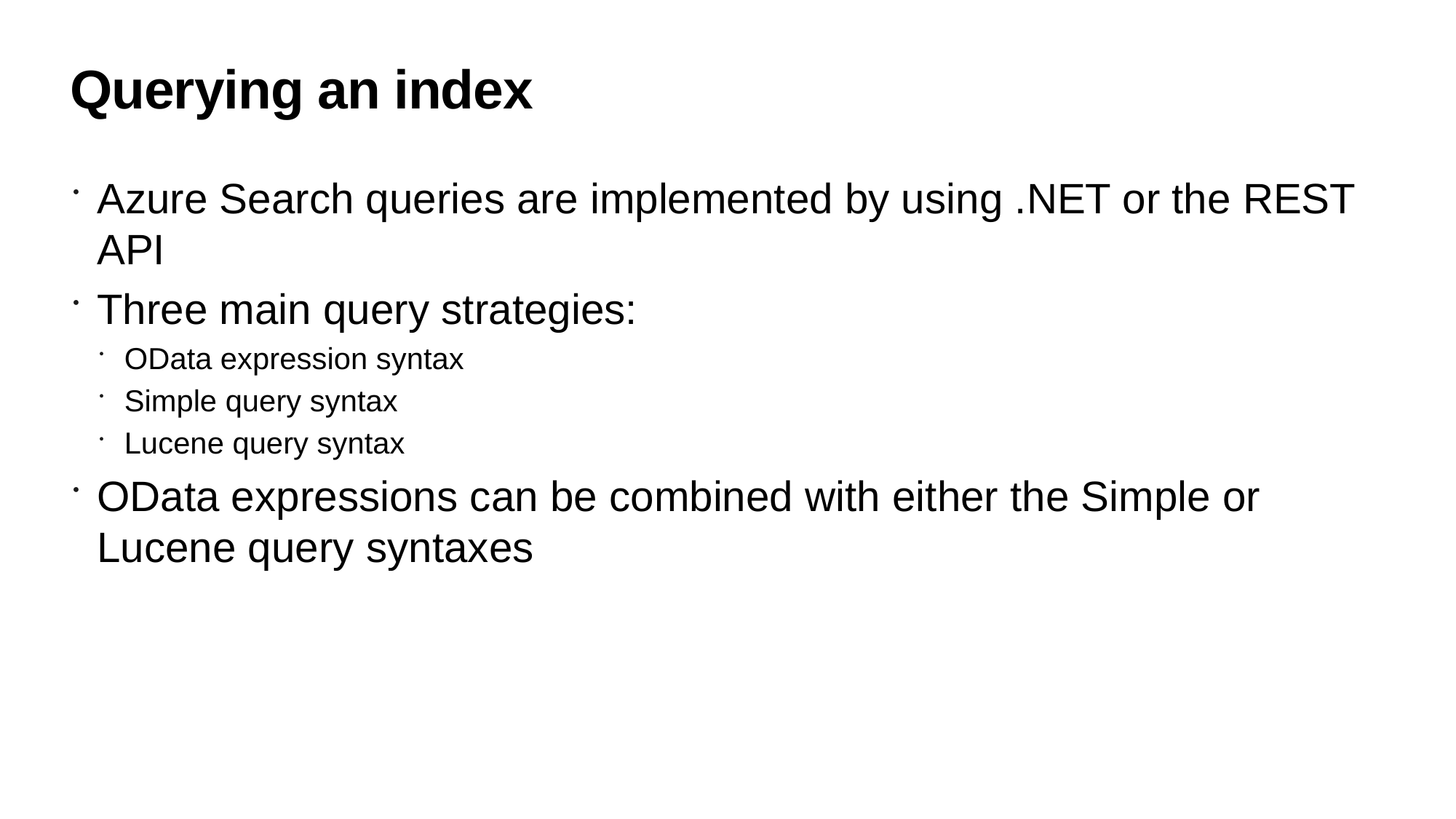

# Querying an index
Azure Search queries are implemented by using .NET or the REST API
Three main query strategies:
OData expression syntax
Simple query syntax
Lucene query syntax
OData expressions can be combined with either the Simple or Lucene query syntaxes